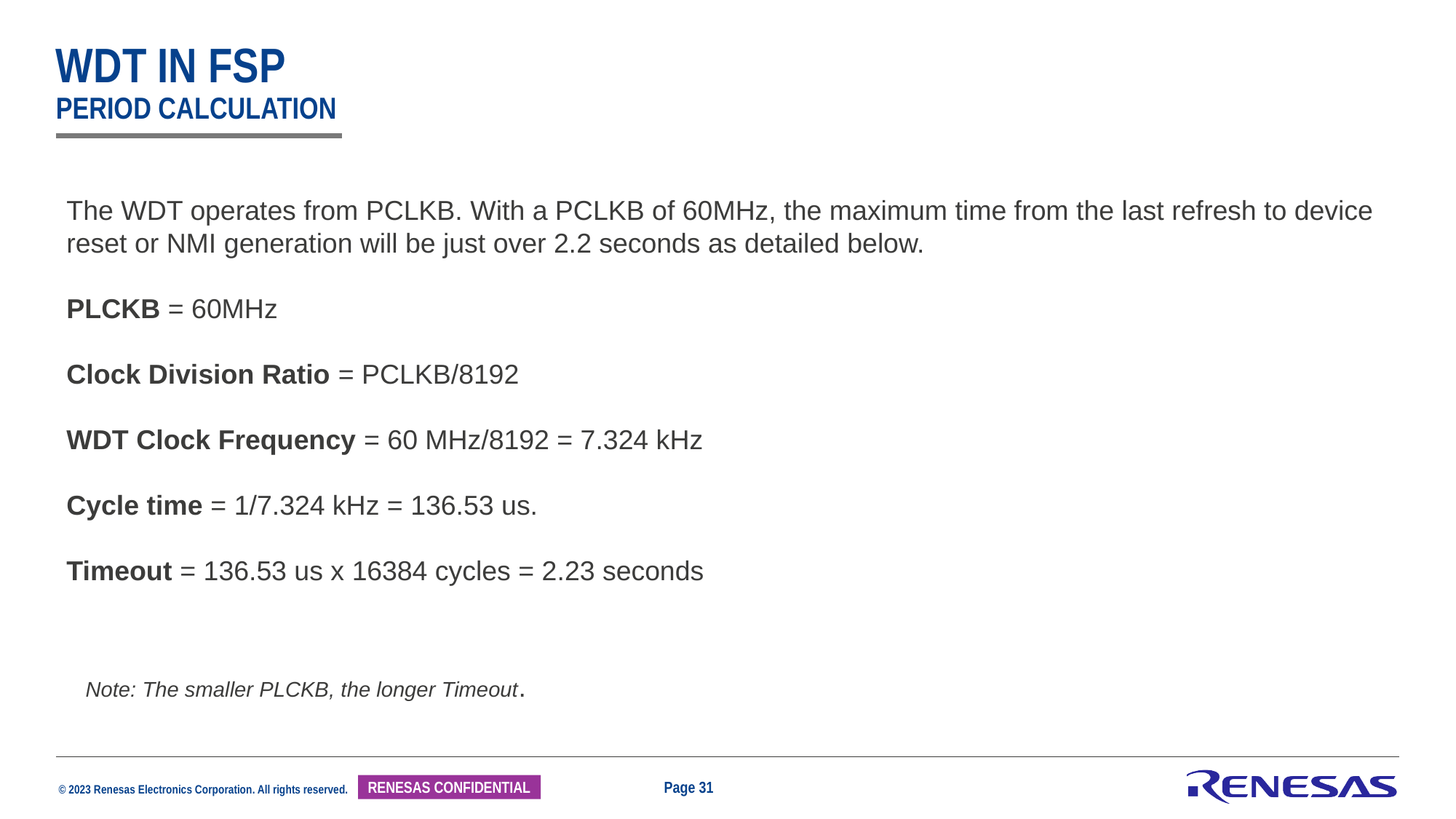

# Wdt in fsp Period calculation
The WDT operates from PCLKB. With a PCLKB of 60MHz, the maximum time from the last refresh to device reset or NMI generation will be just over 2.2 seconds as detailed below.

PLCKB = 60MHz

Clock Division Ratio = PCLKB/8192

WDT Clock Frequency = 60 MHz/8192 = 7.324 kHz

Cycle time = 1/7.324 kHz = 136.53 us.

Timeout = 136.53 us x 16384 cycles = 2.23 seconds
Note: The smaller PLCKB, the longer Timeout.